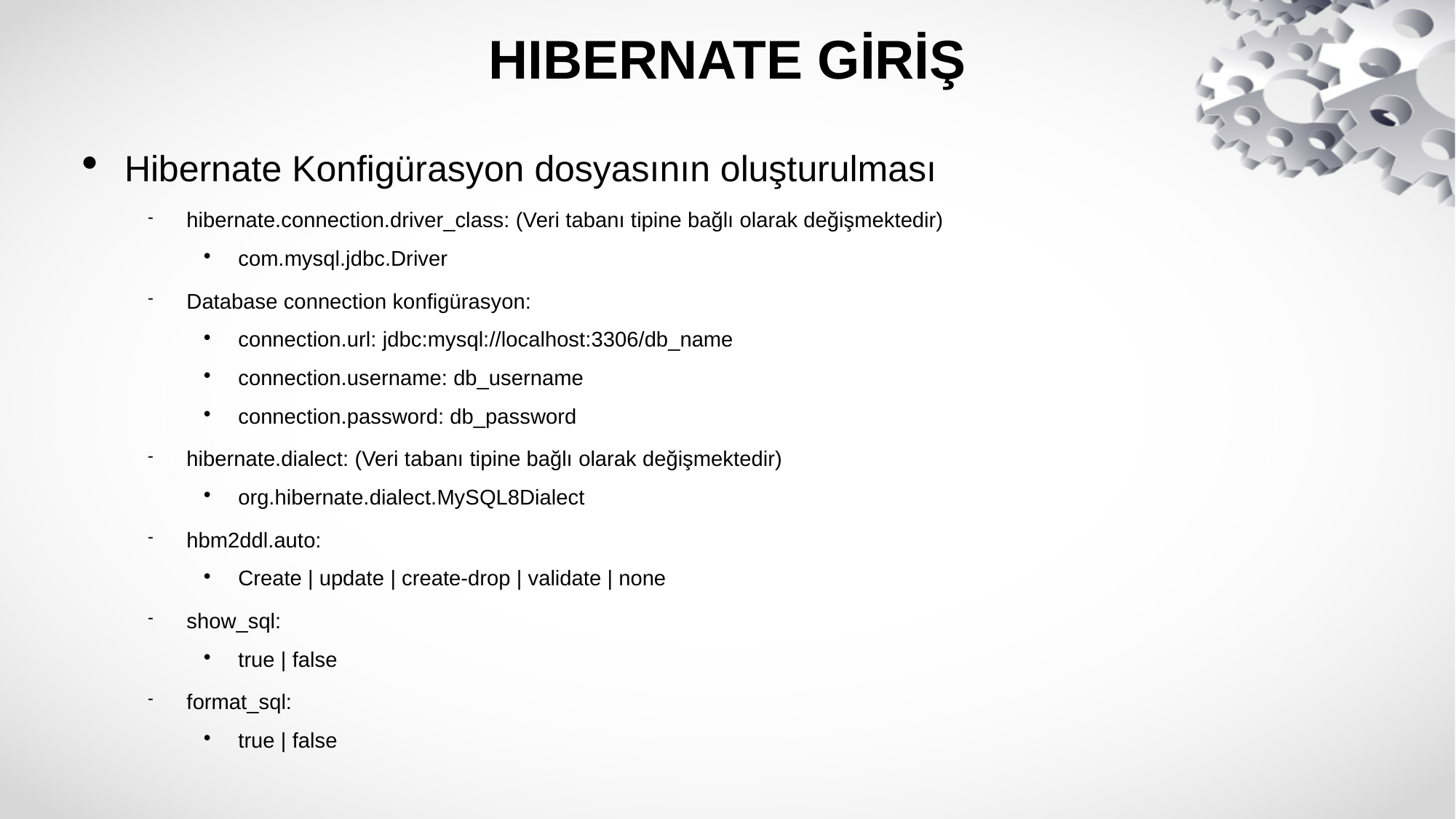

# HIBERNATE GİRİŞ
Hibernate Konfigürasyon dosyasının oluşturulması
hibernate.connection.driver_class: (Veri tabanı tipine bağlı olarak değişmektedir)
com.mysql.jdbc.Driver
Database connection konfigürasyon:
connection.url: jdbc:mysql://localhost:3306/db_name
connection.username: db_username
connection.password: db_password
hibernate.dialect: (Veri tabanı tipine bağlı olarak değişmektedir)
org.hibernate.dialect.MySQL8Dialect
hbm2ddl.auto:
Create | update | create-drop | validate | none
show_sql:
true | false
format_sql:
true | false